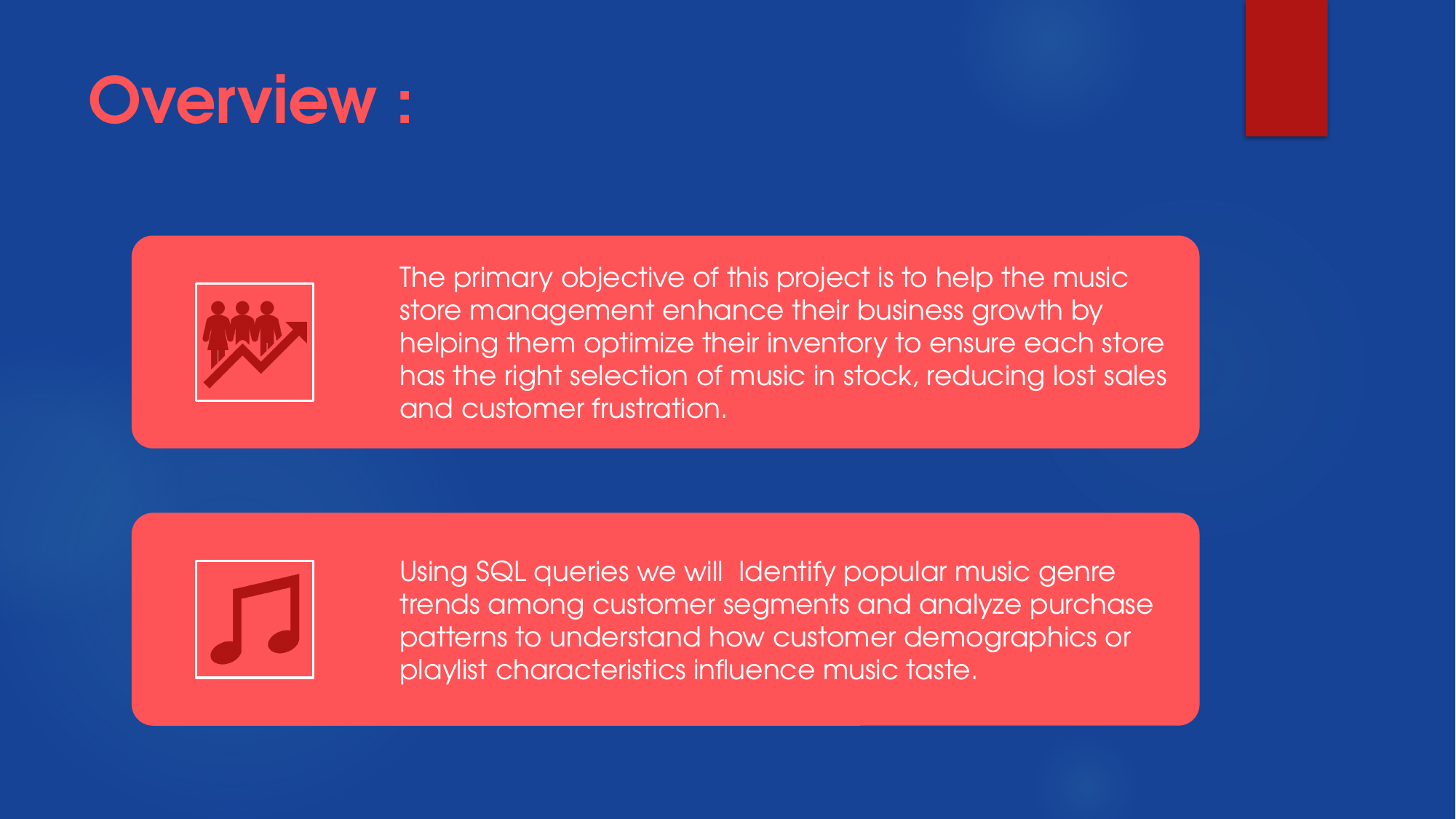

# Overview :
The primary objective of this project is to help the music store management enhance their business growth by helping them optimize their inventory to ensure each store has the right selection of music in stock, reducing lost sales and customer frustration.
Using SQL queries we will  Identify popular music genre trends among customer segments and analyze purchase patterns to understand how customer demographics or playlist characteristics influence music taste.